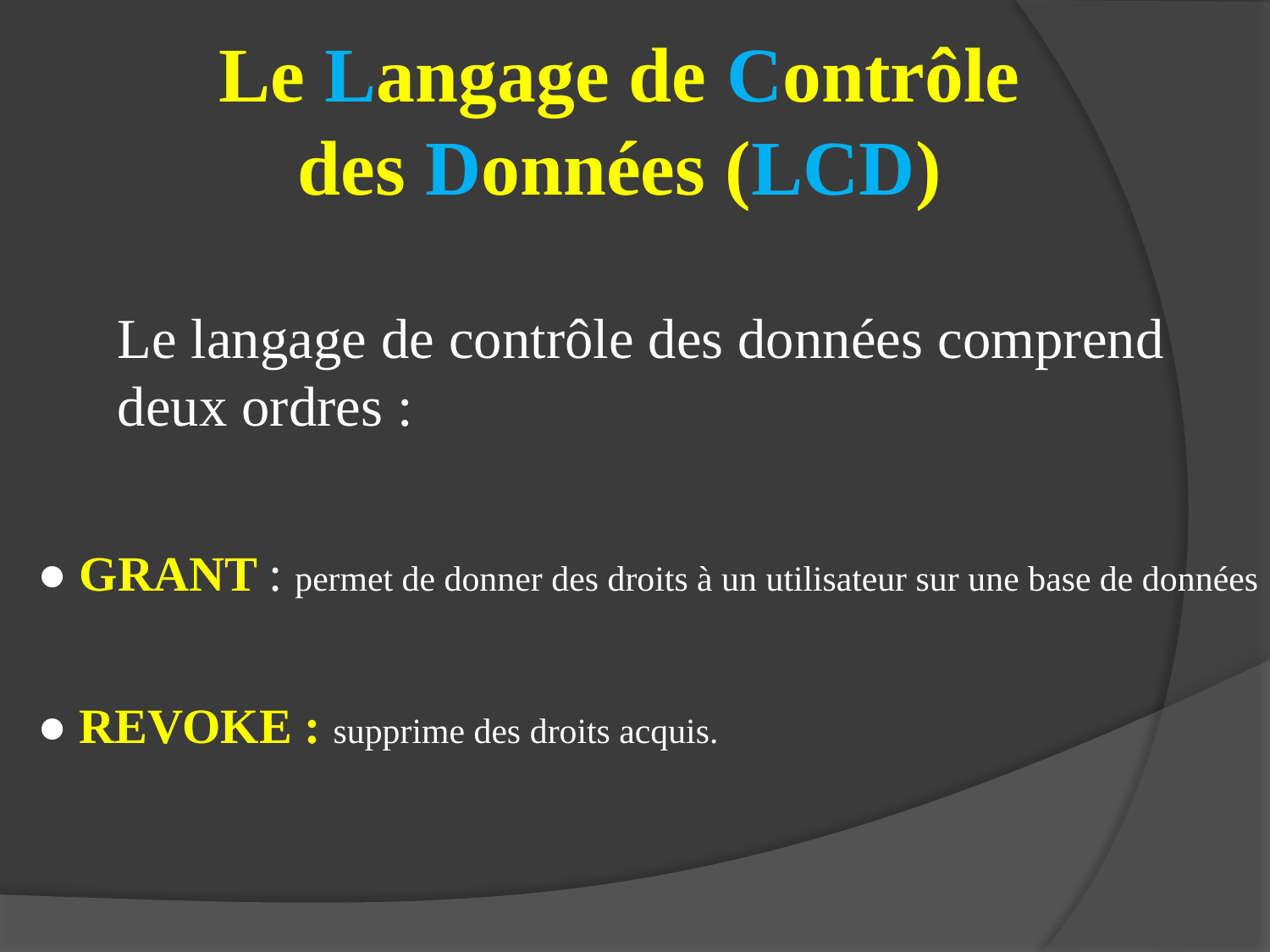

# Le Langage de Contrôle des Données (LCD)
Le langage de contrôle des données comprend
deux ordres :
● GRANT : permet de donner des droits à un utilisateur sur une base de données

● REVOKE : supprime des droits acquis.